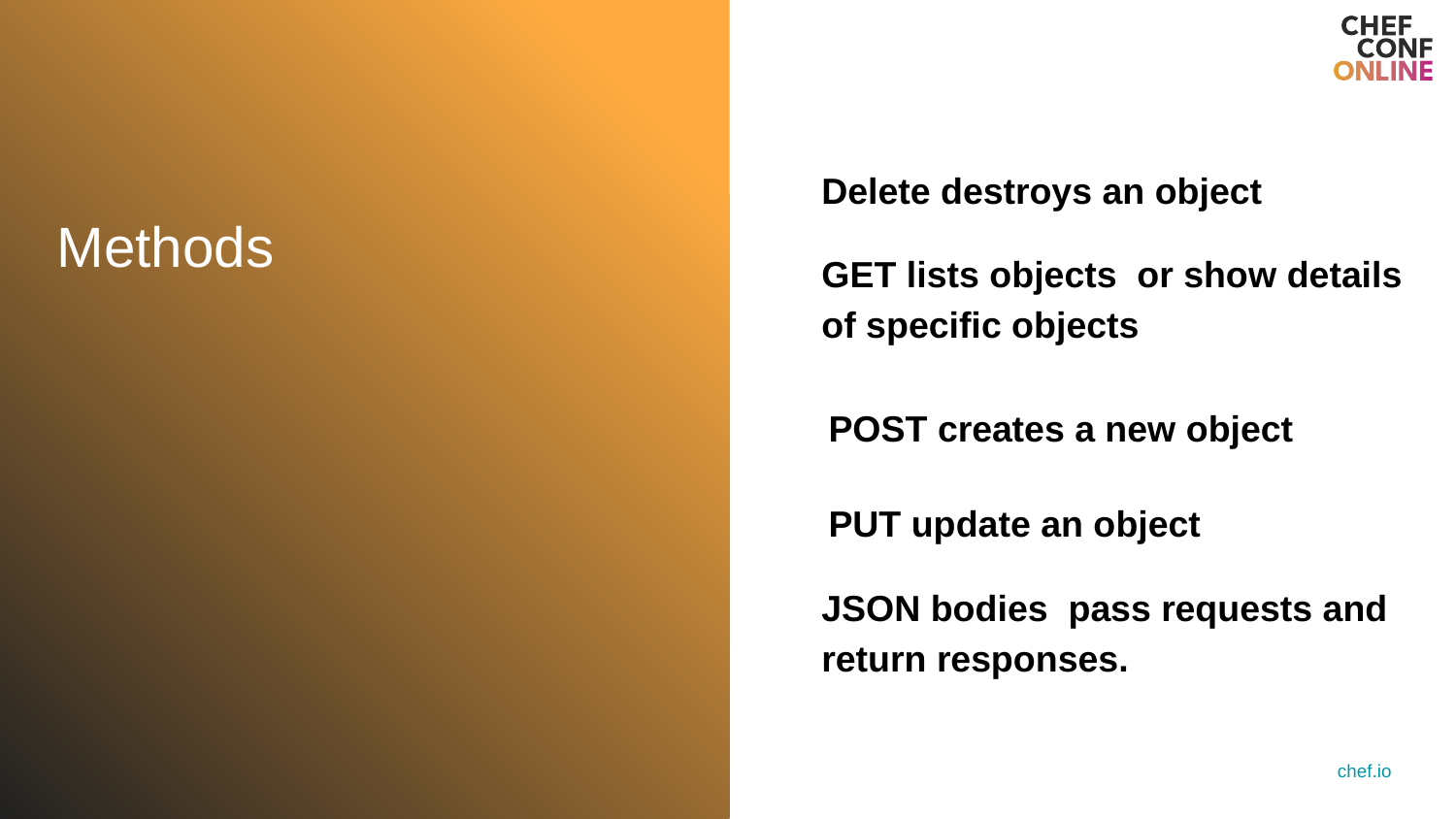

Delete destroys an object

Methods

GET lists objects  or show details of specific objects

POST creates a new object
PUT update an object

JSON bodies  pass requests and return responses.